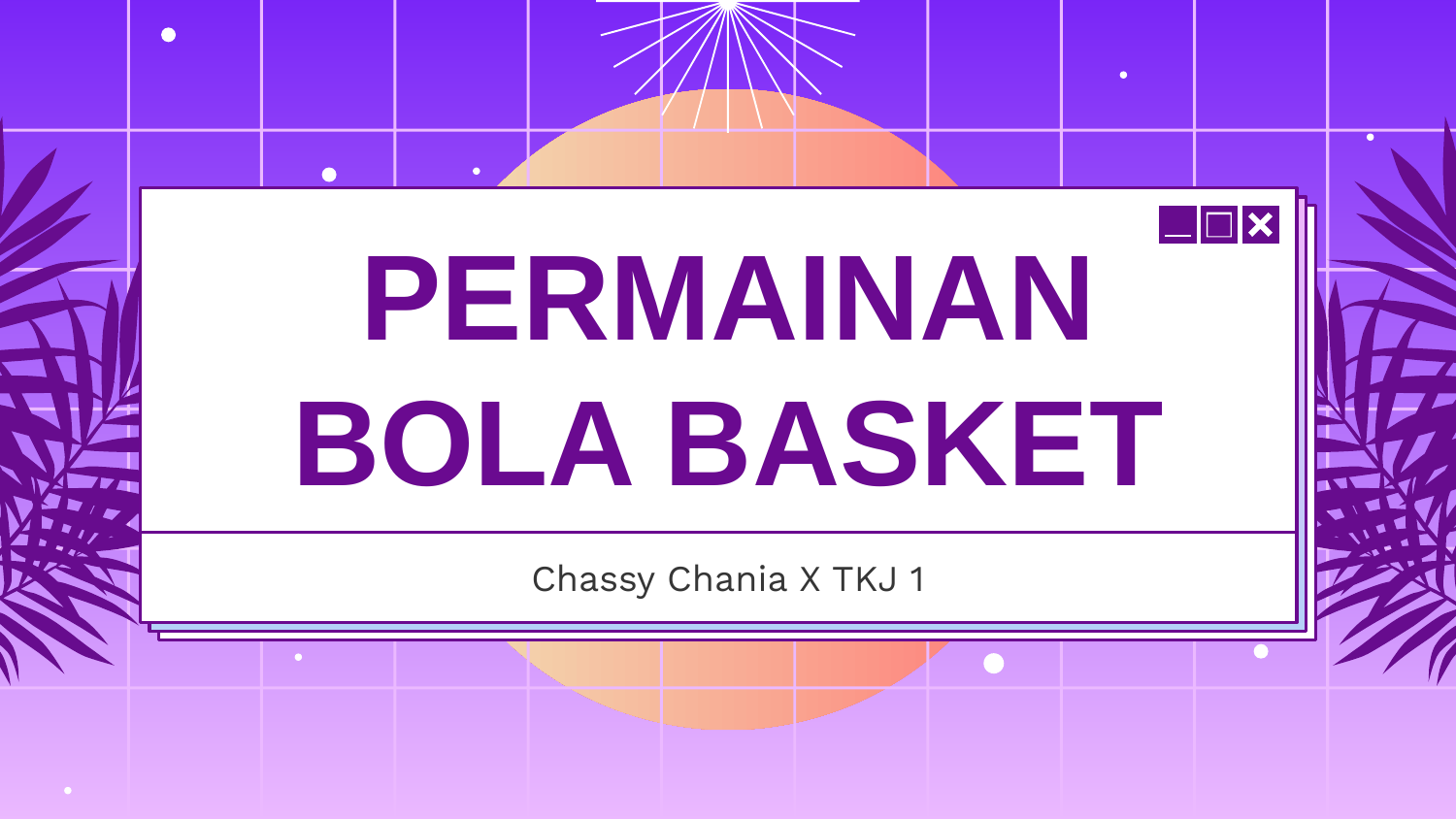

# PERMAINAN BOLA BASKET

Chassy Chania X TKJ 1